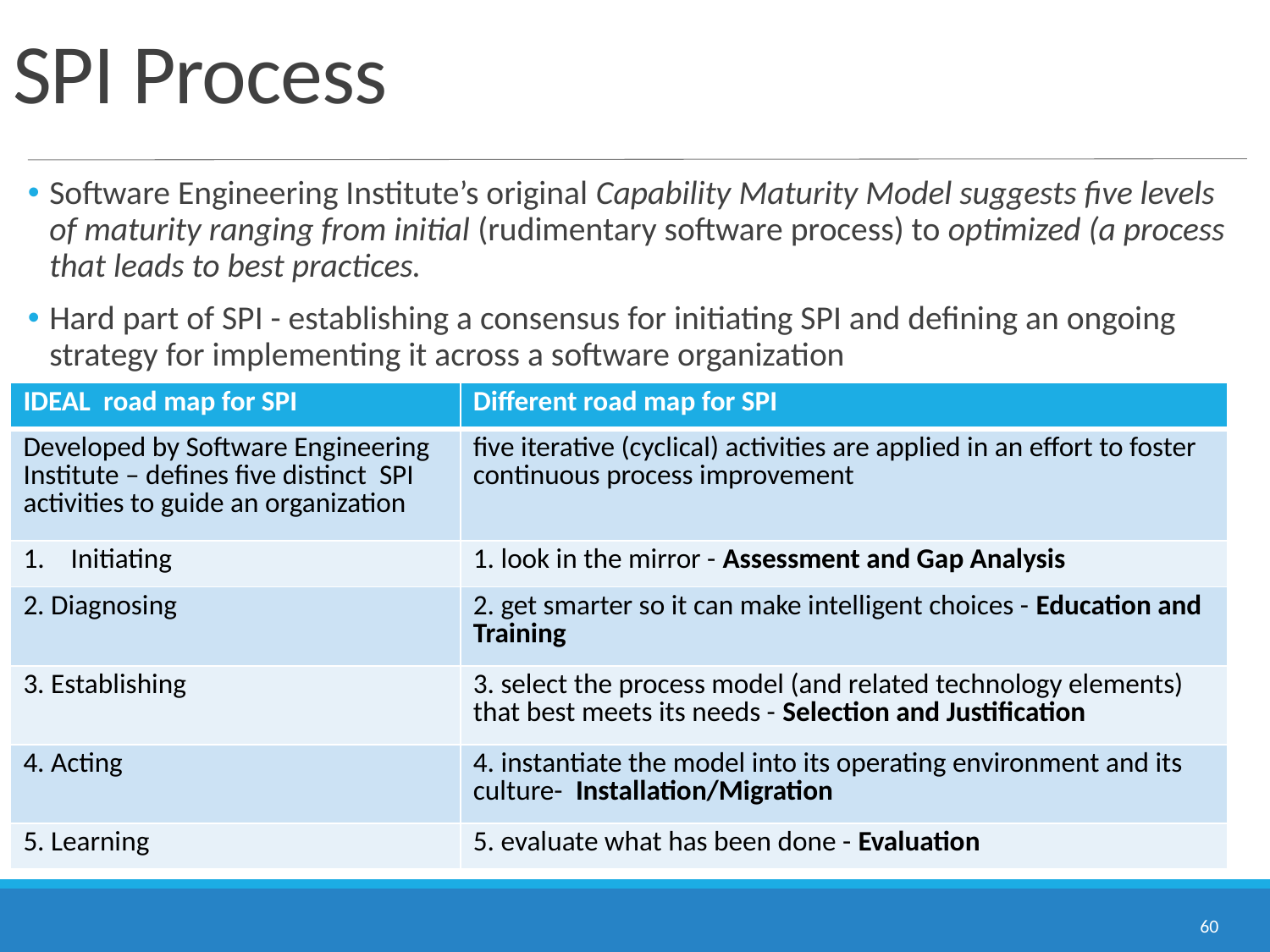

# SPI Process
Software Engineering Institute’s original Capability Maturity Model suggests five levels of maturity ranging from initial (rudimentary software process) to optimized (a process that leads to best practices.
Hard part of SPI - establishing a consensus for initiating SPI and defining an ongoing strategy for implementing it across a software organization
| IDEAL road map for SPI | Different road map for SPI |
| --- | --- |
| Developed by Software Engineering Institute – defines five distinct SPI activities to guide an organization | five iterative (cyclical) activities are applied in an effort to foster continuous process improvement |
| Initiating | 1. look in the mirror - Assessment and Gap Analysis |
| 2. Diagnosing | 2. get smarter so it can make intelligent choices - Education and Training |
| 3. Establishing | 3. select the process model (and related technology elements) that best meets its needs - Selection and Justification |
| 4. Acting | 4. instantiate the model into its operating environment and its culture-  Installation/Migration |
| 5. Learning | 5. evaluate what has been done - Evaluation |